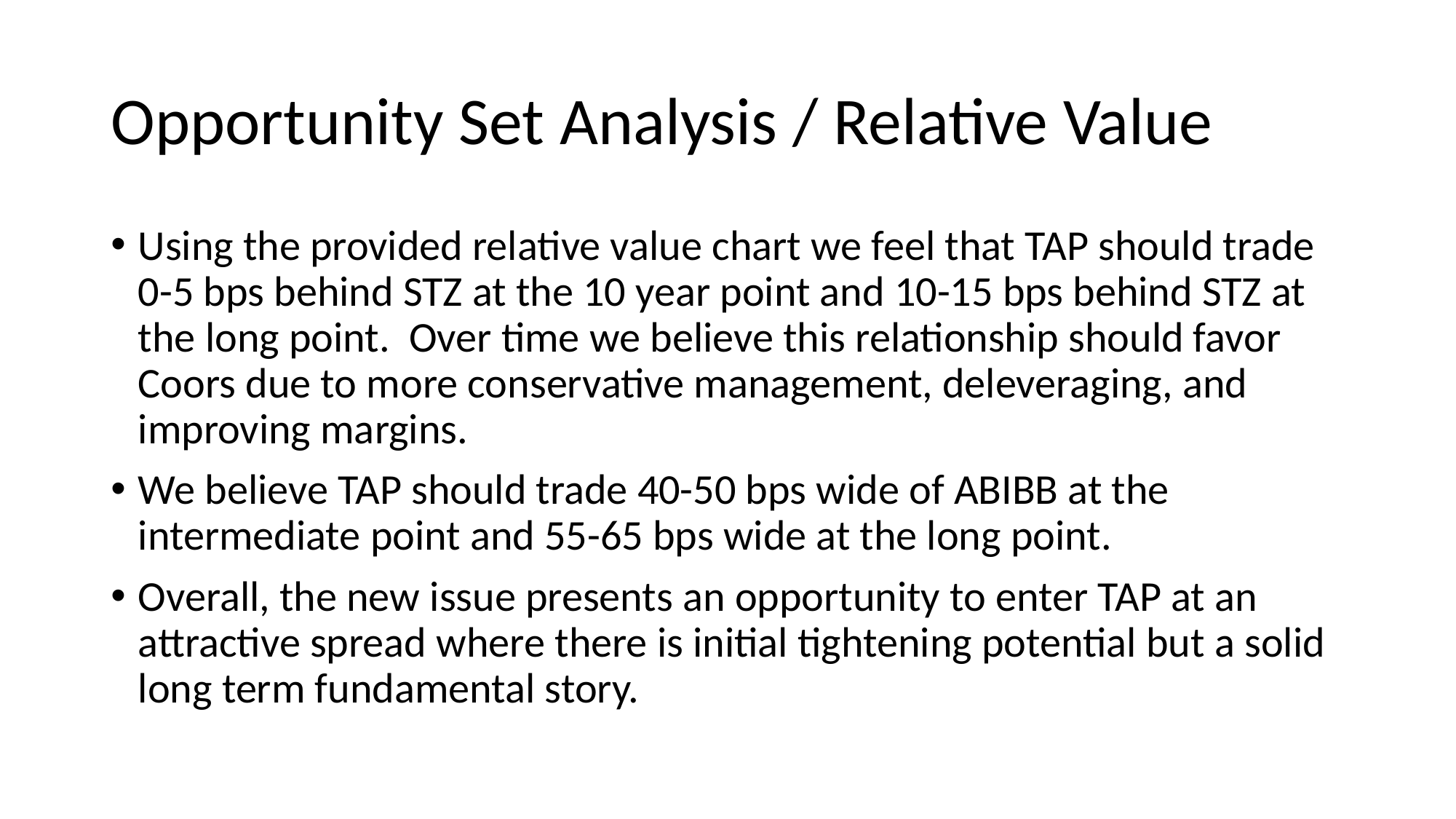

# Opportunity Set Analysis / Relative Value
Using the provided relative value chart we feel that TAP should trade 0-5 bps behind STZ at the 10 year point and 10-15 bps behind STZ at the long point.  Over time we believe this relationship should favor Coors due to more conservative management, deleveraging, and improving margins.
We believe TAP should trade 40-50 bps wide of ABIBB at the intermediate point and 55-65 bps wide at the long point.
Overall, the new issue presents an opportunity to enter TAP at an attractive spread where there is initial tightening potential but a solid long term fundamental story.